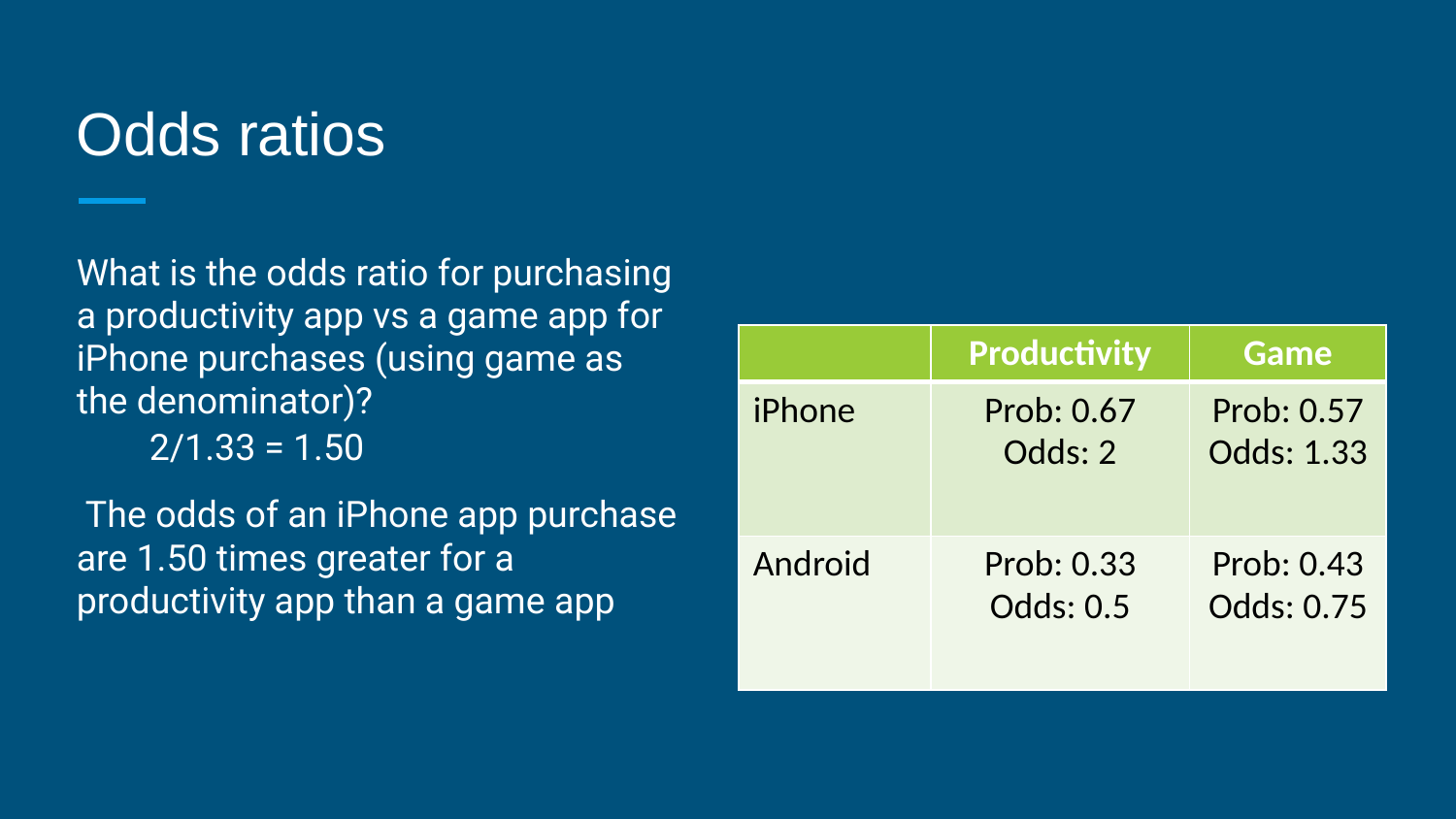

# Odds ratios
What is the odds ratio for purchasing a productivity app vs a game app for iPhone purchases (using game as the denominator)?
2/1.33 = 1.50
 The odds of an iPhone app purchase are 1.50 times greater for a productivity app than a game app

|  | Productivity | Game |
| --- | --- | --- |
| iPhone | Prob: 0.67 Odds: 2 | Prob: 0.57 Odds: 1.33 |
| Android | Prob: 0.33 Odds: 0.5 | Prob: 0.43 Odds: 0.75 |